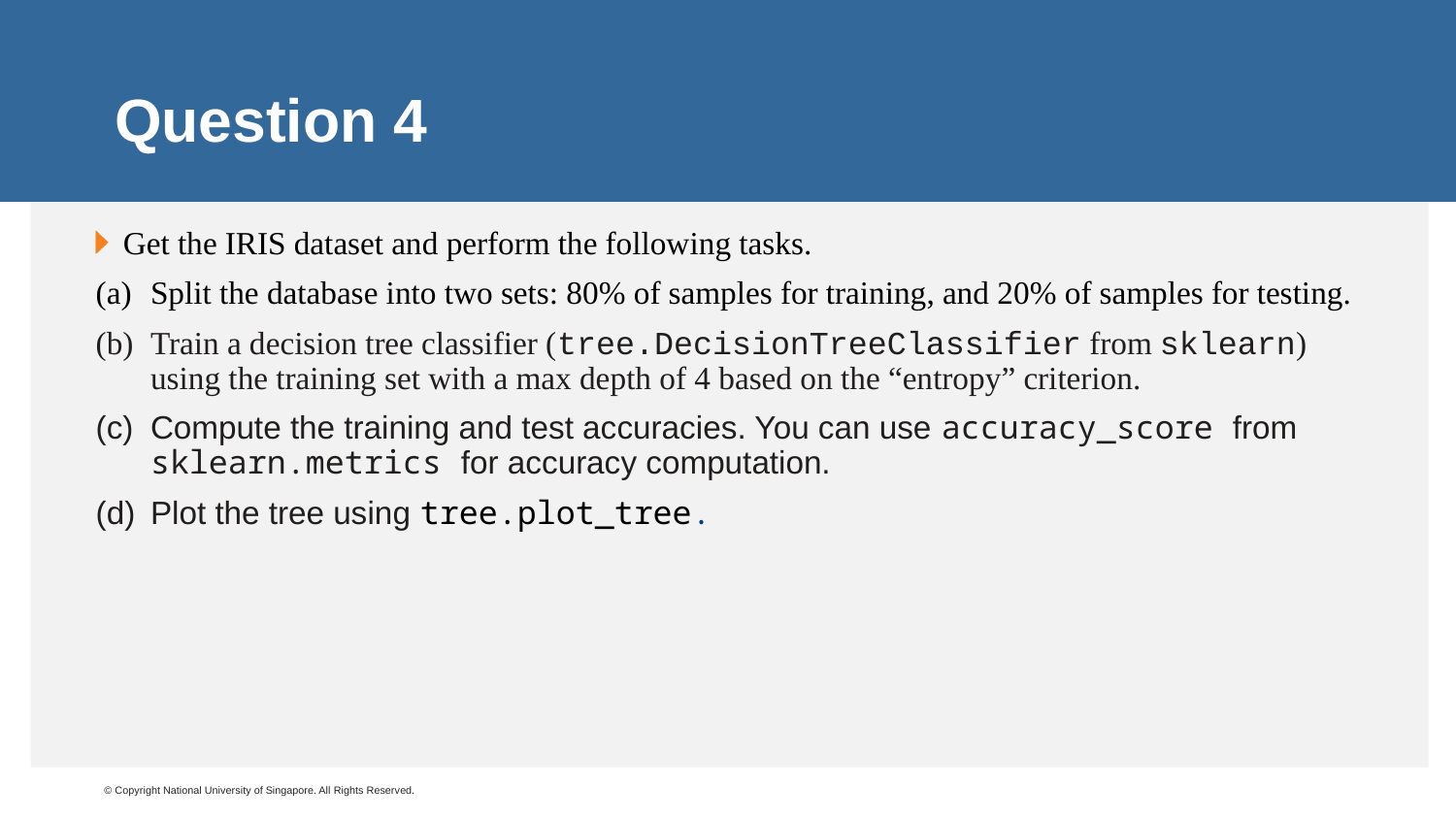

# Question 4
Get the IRIS dataset and perform the following tasks.
Split the database into two sets: 80% of samples for training, and 20% of samples for testing.
Train a decision tree classifier (tree.DecisionTreeClassifier from sklearn) using the training set with a max depth of 4 based on the “entropy” criterion.
Compute the training and test accuracies. You can use accuracy_score from sklearn.metrics for accuracy computation.
Plot the tree using tree.plot_tree.